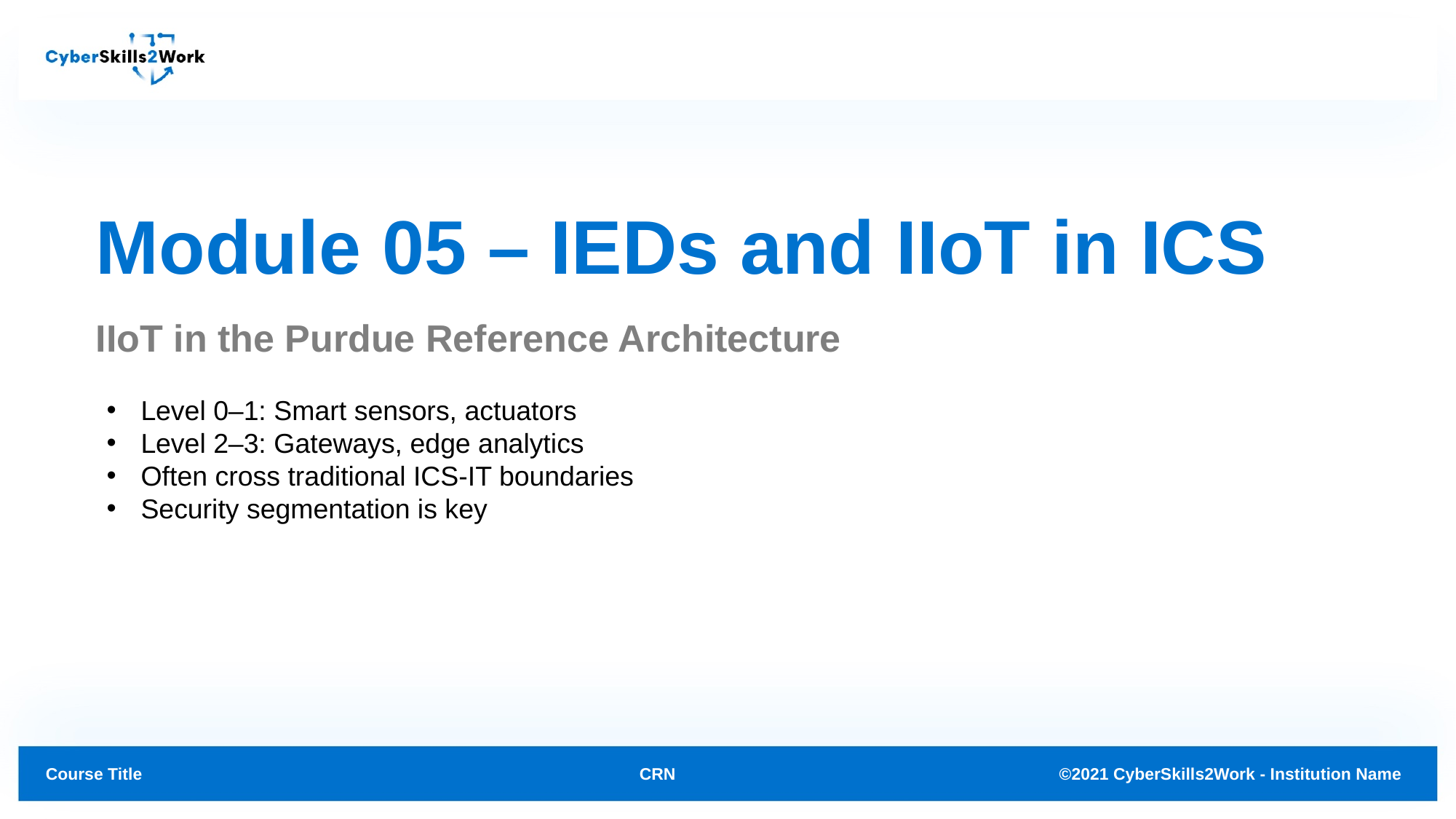

# Module 05 – IEDs and IIoT in ICS
IIoT in the Purdue Reference Architecture
Level 0–1: Smart sensors, actuators
Level 2–3: Gateways, edge analytics
Often cross traditional ICS-IT boundaries
Security segmentation is key
CRN
©2021 CyberSkills2Work - Institution Name
Course Title